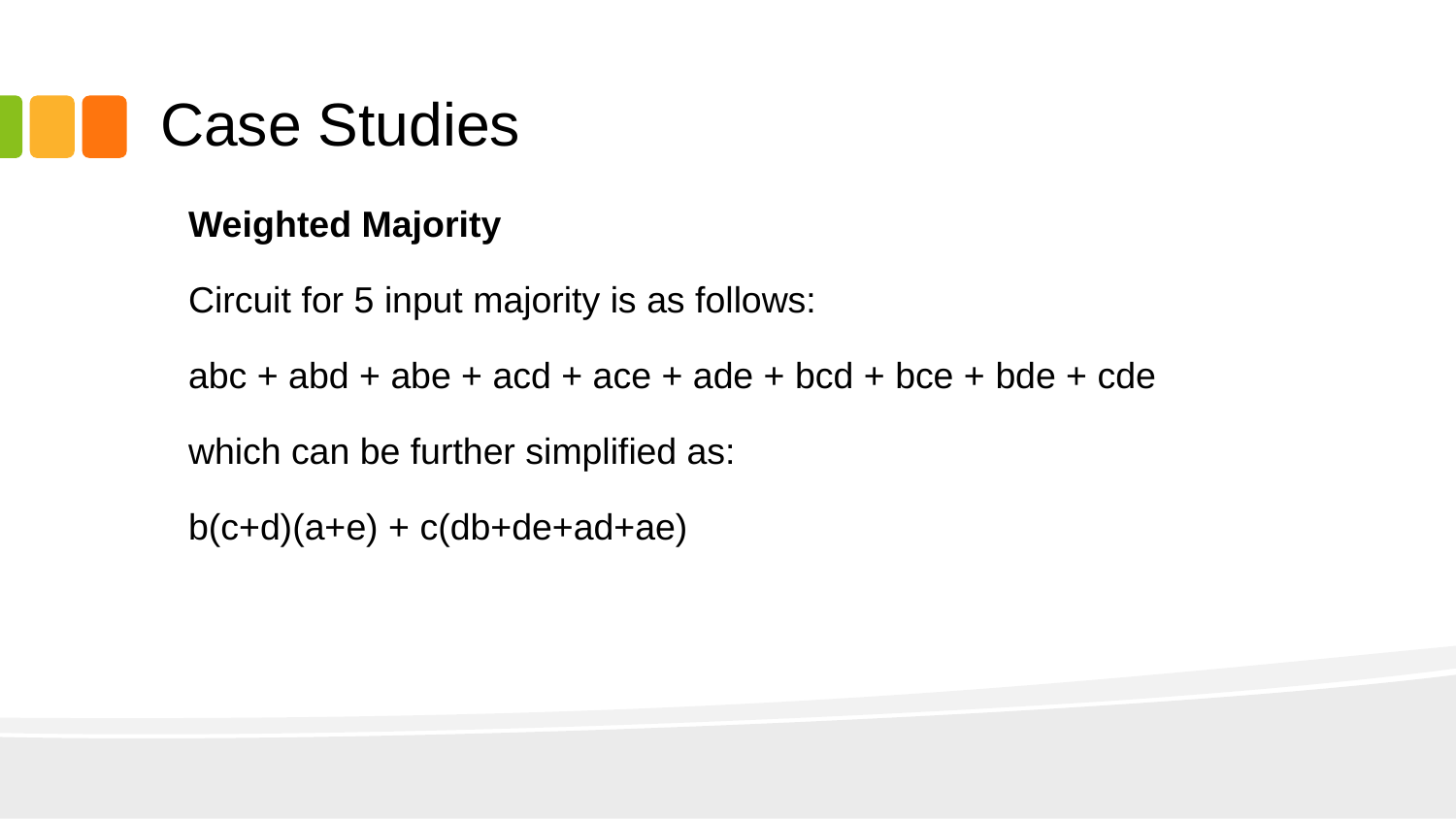

# Case Studies
Weighted Majority
Circuit for 5 input majority is as follows:
abc + abd + abe + acd + ace + ade + bcd + bce + bde + cde
which can be further simplified as:
b(c+d)(a+e) + c(db+de+ad+ae)